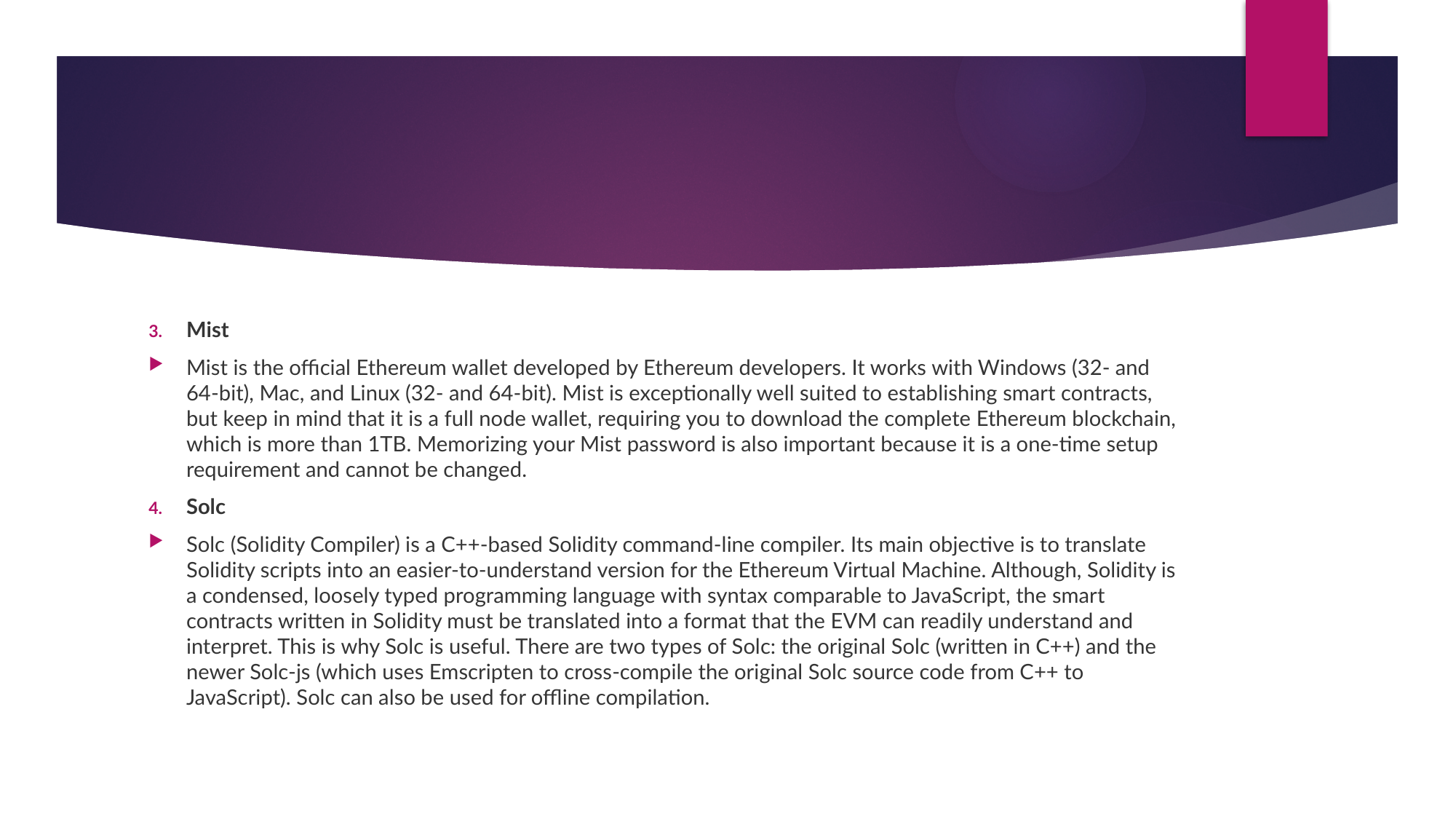

#
Mist
Mist is the official Ethereum wallet developed by Ethereum developers. It works with Windows (32- and 64-bit), Mac, and Linux (32- and 64-bit). Mist is exceptionally well suited to establishing smart contracts, but keep in mind that it is a full node wallet, requiring you to download the complete Ethereum blockchain, which is more than 1TB. Memorizing your Mist password is also important because it is a one-time setup requirement and cannot be changed.
Solc
Solc (Solidity Compiler) is a C++-based Solidity command-line compiler. Its main objective is to translate Solidity scripts into an easier-to-understand version for the Ethereum Virtual Machine. Although, Solidity is a condensed, loosely typed programming language with syntax comparable to JavaScript, the smart contracts written in Solidity must be translated into a format that the EVM can readily understand and interpret. This is why Solc is useful. There are two types of Solc: the original Solc (written in C++) and the newer Solc-js (which uses Emscripten to cross-compile the original Solc source code from C++ to JavaScript). Solc can also be used for offline compilation.